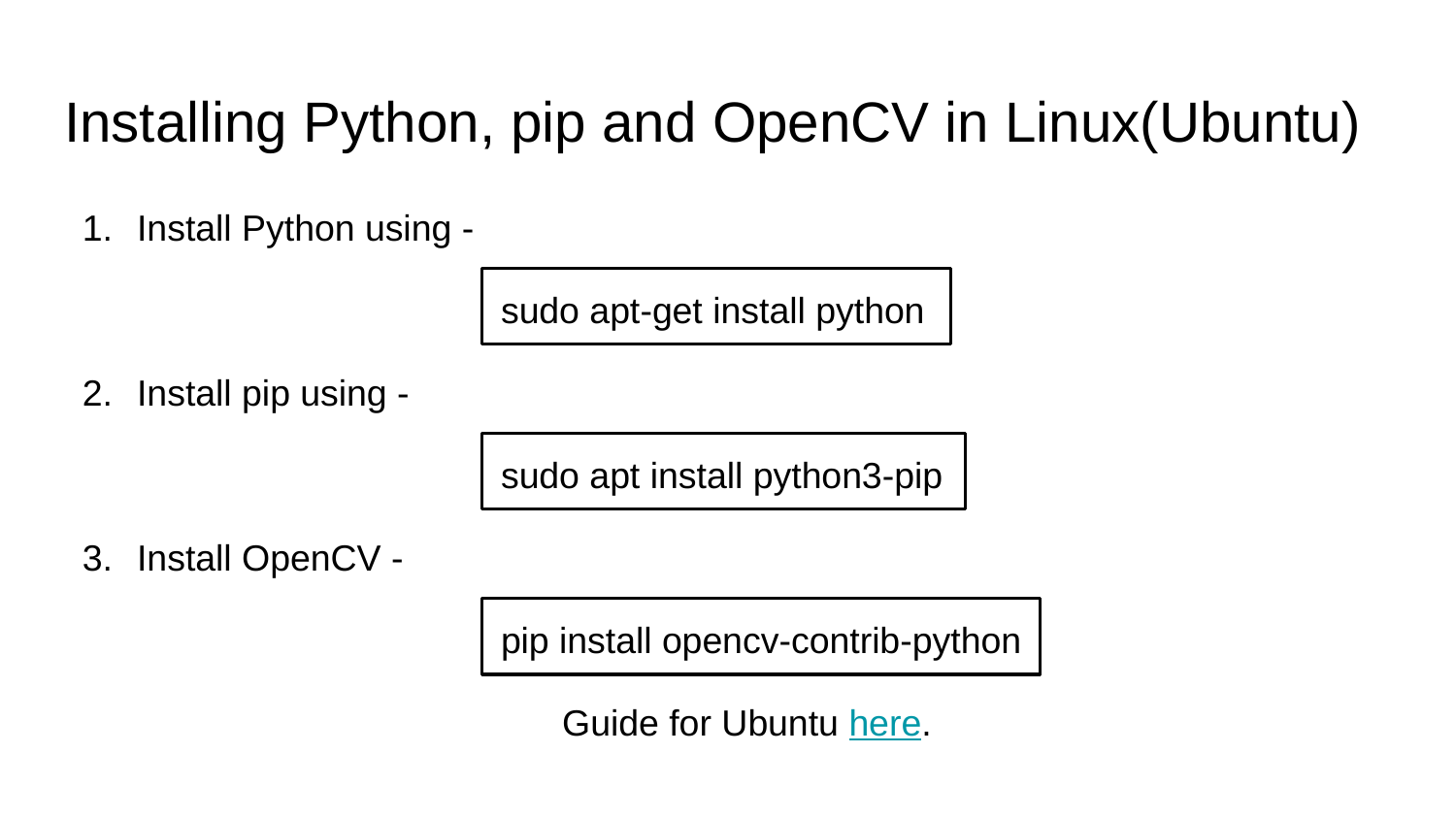

# Installing Python, pip and OpenCV in Linux(Ubuntu)
Install Python using -
sudo apt-get install python
Install pip using -
sudo apt install python3-pip
Install OpenCV -
pip install opencv-contrib-python
      Guide for Ubuntu here.